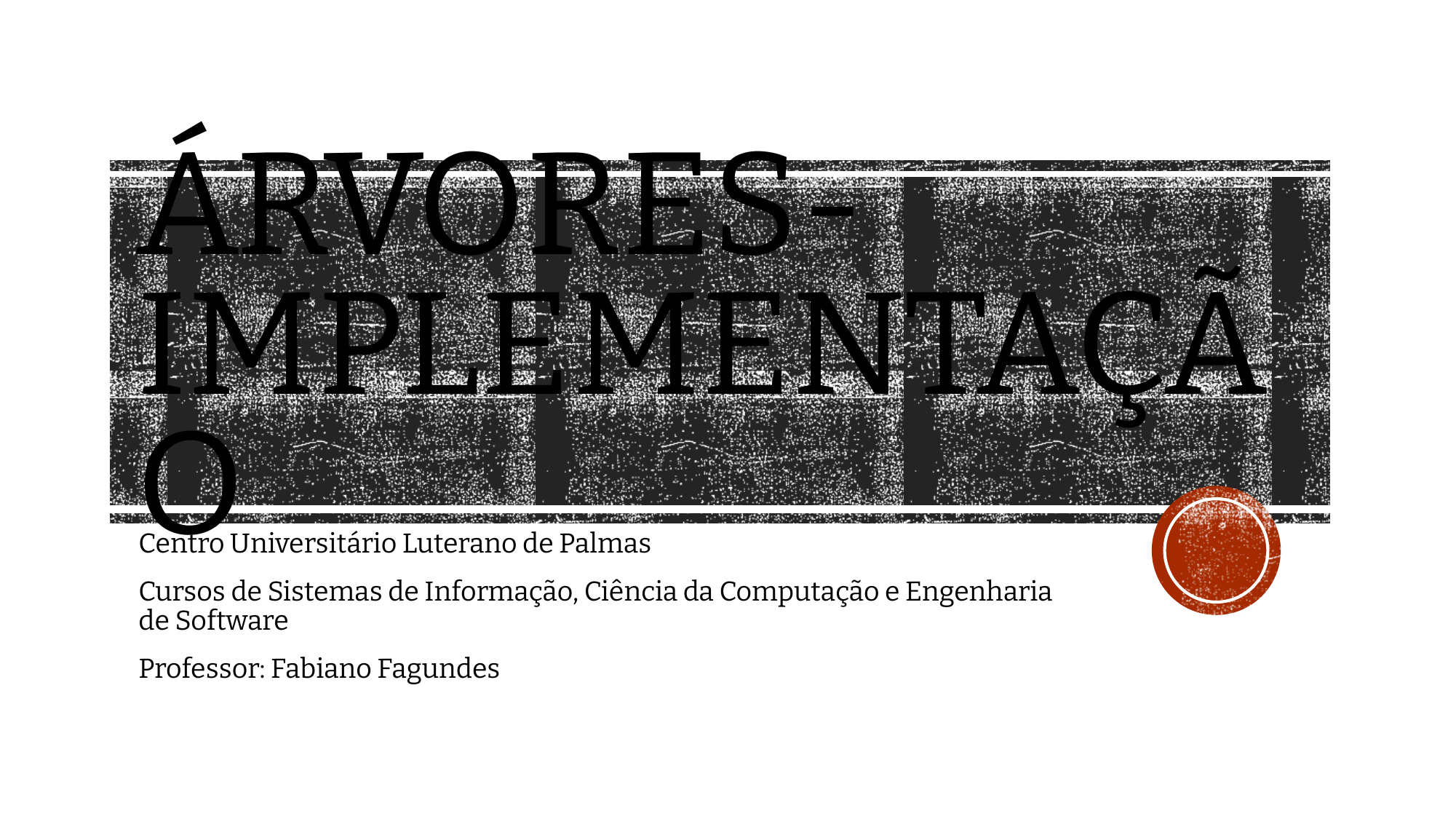

# Árvores-Implementação
Centro Universitário Luterano de Palmas
Cursos de Sistemas de Informação, Ciência da Computação e Engenharia de Software
Professor: Fabiano Fagundes